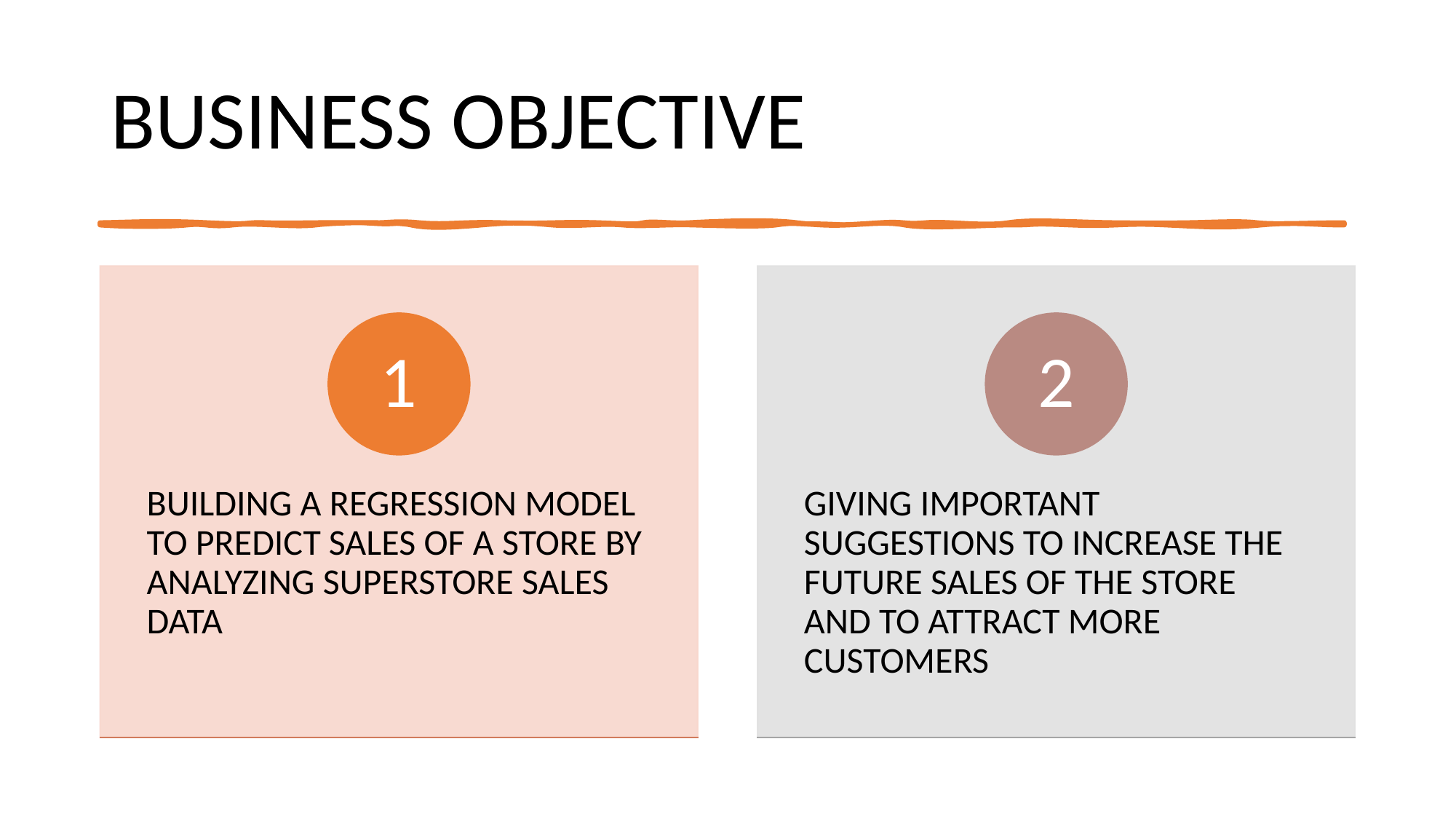

# BUSINESS OBJECTIVE

BUILDING A REGRESSION MODEL  TO PREDICT SALES OF A STORE BY ANALYZING SUPERSTORE SALES DATA
1
GIVING IMPORTANT SUGGESTIONS TO INCREASE THE FUTURE SALES OF THE STORE AND TO ATTRACT MORE CUSTOMERS
2